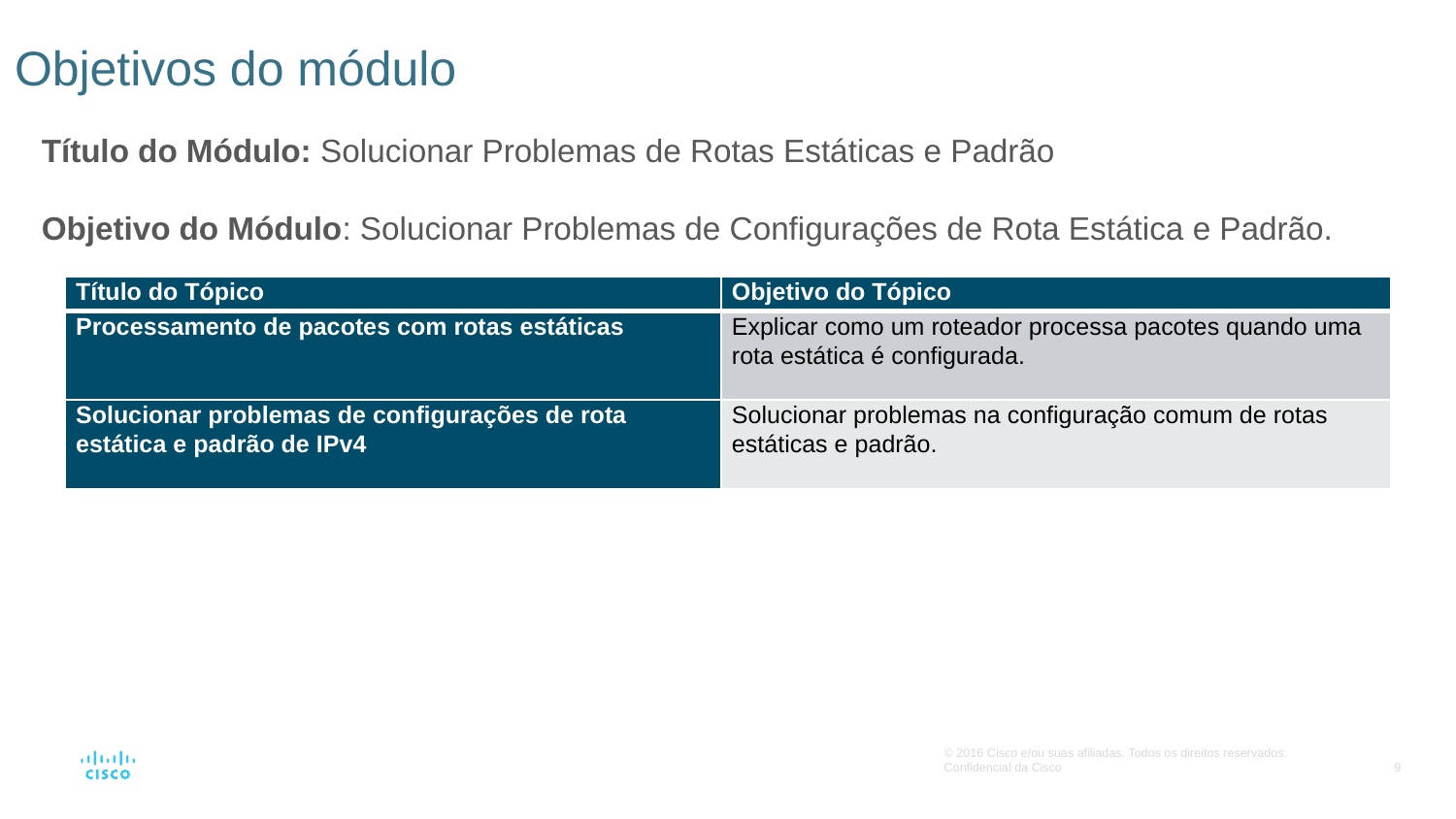

# Objetivos do módulo
Título do Módulo: Solucionar Problemas de Rotas Estáticas e Padrão

Objetivo do Módulo: Solucionar Problemas de Configurações de Rota Estática e Padrão.
| Título do Tópico | Objetivo do Tópico |
| --- | --- |
| Processamento de pacotes com rotas estáticas | Explicar como um roteador processa pacotes quando uma rota estática é configurada. |
| Solucionar problemas de configurações de rota estática e padrão de IPv4 | Solucionar problemas na configuração comum de rotas estáticas e padrão. |